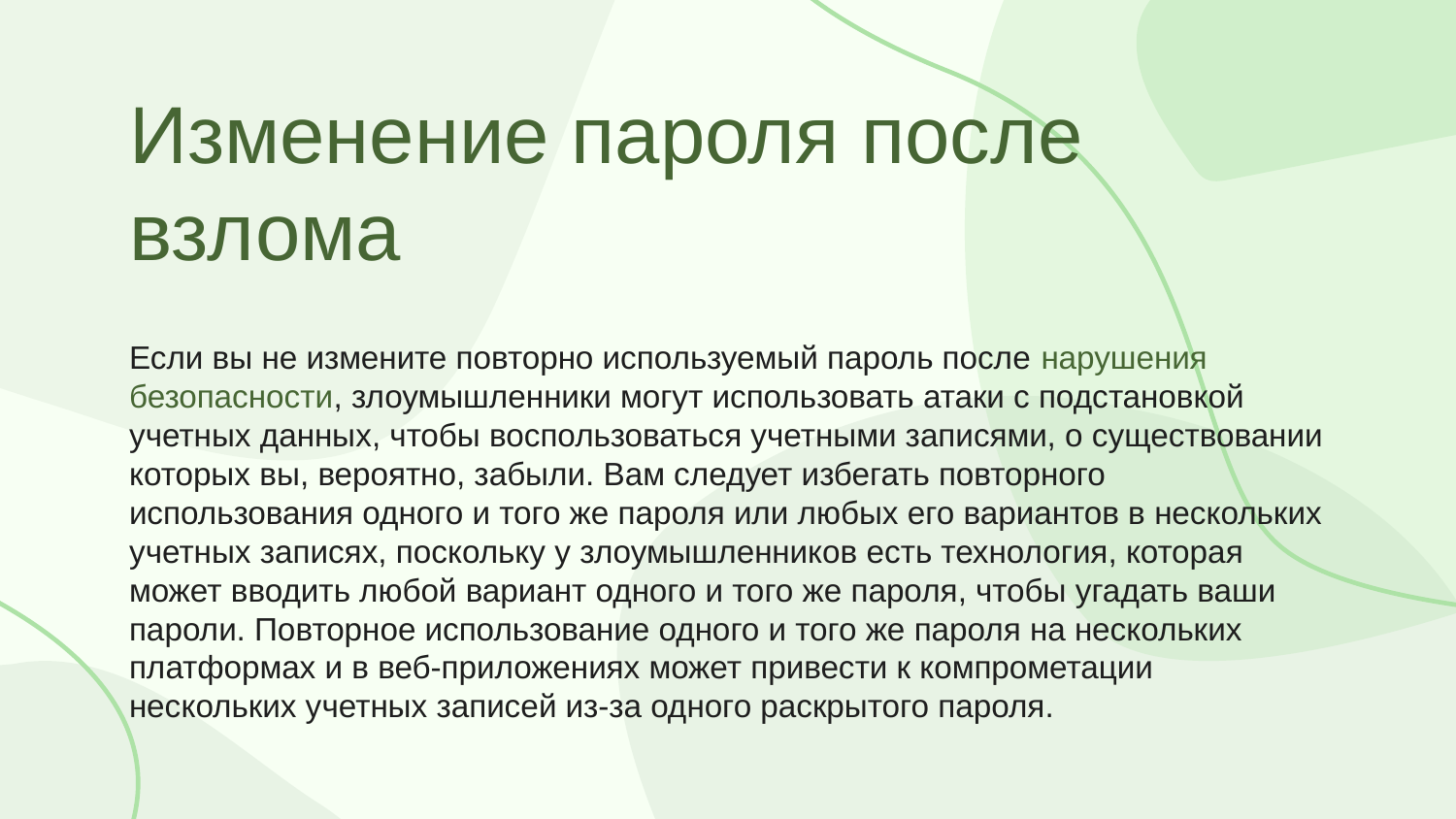

# Изменение пароля после взлома
Если вы не измените повторно используемый пароль после нарушения безопасности, злоумышленники могут использовать атаки с подстановкой учетных данных, чтобы воспользоваться учетными записями, о существовании которых вы, вероятно, забыли. Вам следует избегать повторного использования одного и того же пароля или любых его вариантов в нескольких учетных записях, поскольку у злоумышленников есть технология, которая может вводить любой вариант одного и того же пароля, чтобы угадать ваши пароли. Повторное использование одного и того же пароля на нескольких платформах и в веб-приложениях может привести к компрометации нескольких учетных записей из-за одного раскрытого пароля.